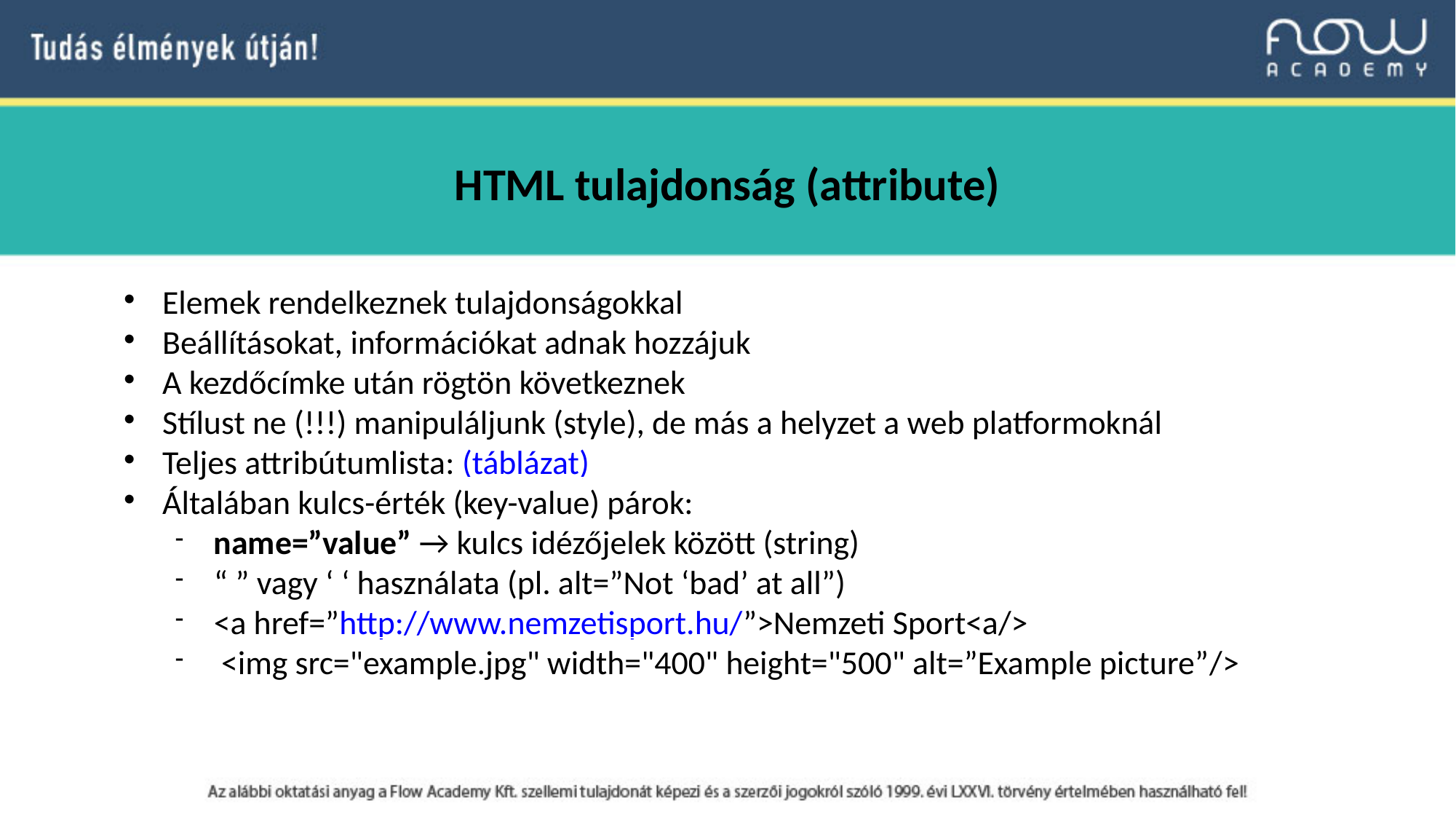

HTML tulajdonság (attribute)

Elemek rendelkeznek tulajdonságokkal
Beállításokat, információkat adnak hozzájuk
A kezdőcímke után rögtön következnek
Stílust ne (!!!) manipuláljunk (style), de más a helyzet a web platformoknál
Teljes attribútumlista: (táblázat)
Általában kulcs-érték (key-value) párok:
name=”value” → kulcs idézőjelek között (string)
“ ” vagy ‘ ‘ használata (pl. alt=”Not ‘bad’ at all”)
<a href=”http://www.nemzetisport.hu/”>Nemzeti Sport<a/>
 <img src="example.jpg" width="400" height="500" alt=”Example picture”/>